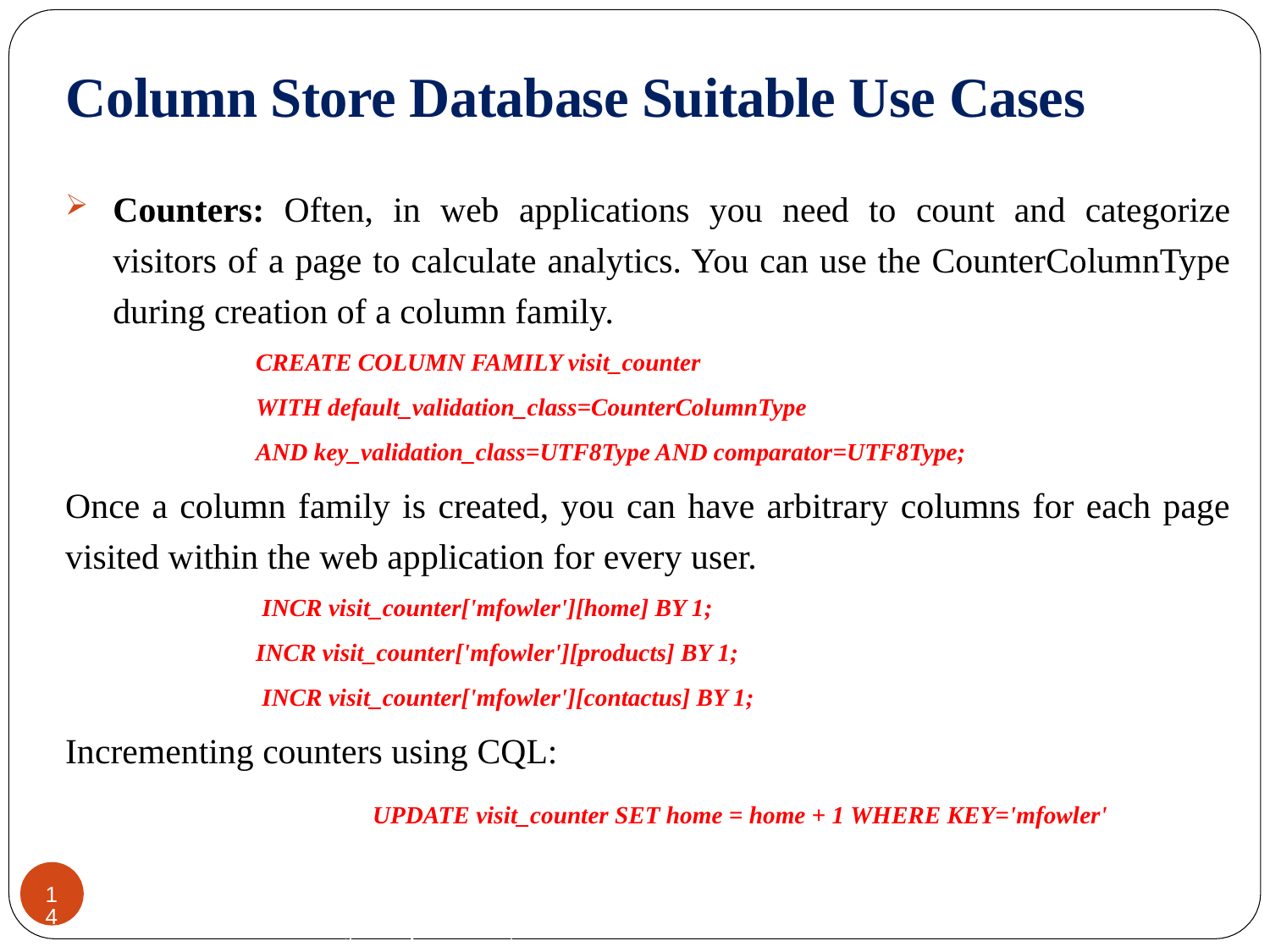

# Column Store Database Suitable Use Cases
Counters: Often, in web applications you need to count and categorize visitors of a page to calculate analytics. You can use the CounterColumnType during creation of a column family.
CREATE COLUMN FAMILY visit_counter
WITH default_validation_class=CounterColumnType
AND key_validation_class=UTF8Type AND comparator=UTF8Type;
Once a column family is created, you can have arbitrary columns for each page visited within the web application for every user.
 INCR visit_counter['mfowler'][home] BY 1;
INCR visit_counter['mfowler'][products] BY 1;
 INCR visit_counter['mfowler'][contactus] BY 1;
Incrementing counters using CQL:
 		      UPDATE visit_counter SET home = home + 1 WHERE KEY='mfowler'

14
CREDITS: Jimmy Lin (University of Maryland)